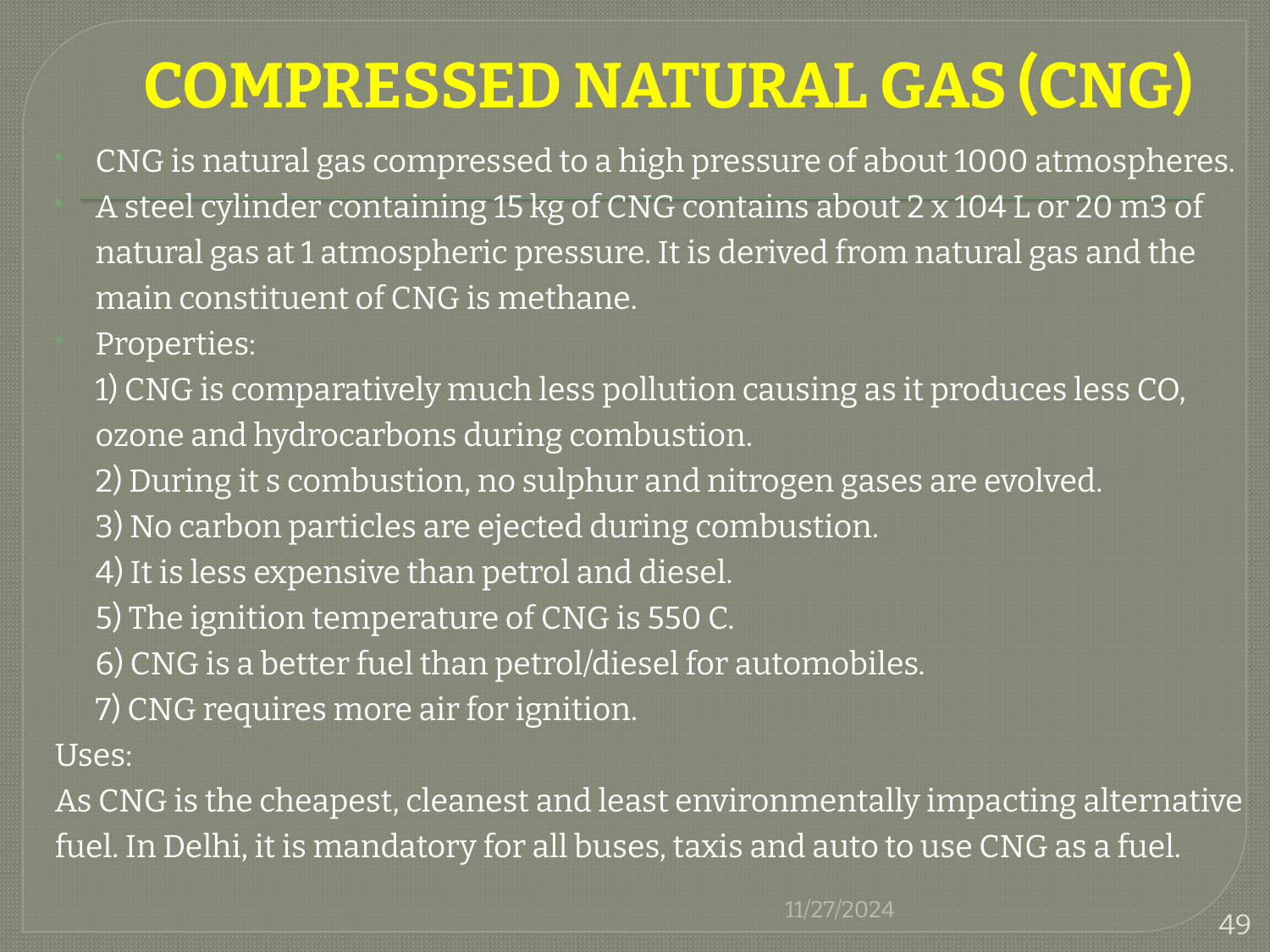

# COMPRESSED NATURAL GAS (CNG)
CNG is natural gas compressed to a high pressure of about 1000 atmospheres.
A steel cylinder containing 15 kg of CNG contains about 2 x 104 L or 20 m3 of natural gas at 1 atmospheric pressure. It is derived from natural gas and the main constituent of CNG is methane.
Properties:
	1) CNG is comparatively much less pollution causing as it produces less CO,
	ozone and hydrocarbons during combustion.
	2) During it s combustion, no sulphur and nitrogen gases are evolved.
	3) No carbon particles are ejected during combustion.
	4) It is less expensive than petrol and diesel.
	5) The ignition temperature of CNG is 550 C.
	6) CNG is a better fuel than petrol/diesel for automobiles.
	7) CNG requires more air for ignition.
Uses:
As CNG is the cheapest, cleanest and least environmentally impacting alternative
fuel. In Delhi, it is mandatory for all buses, taxis and auto to use CNG as a fuel.
11/27/2024
49